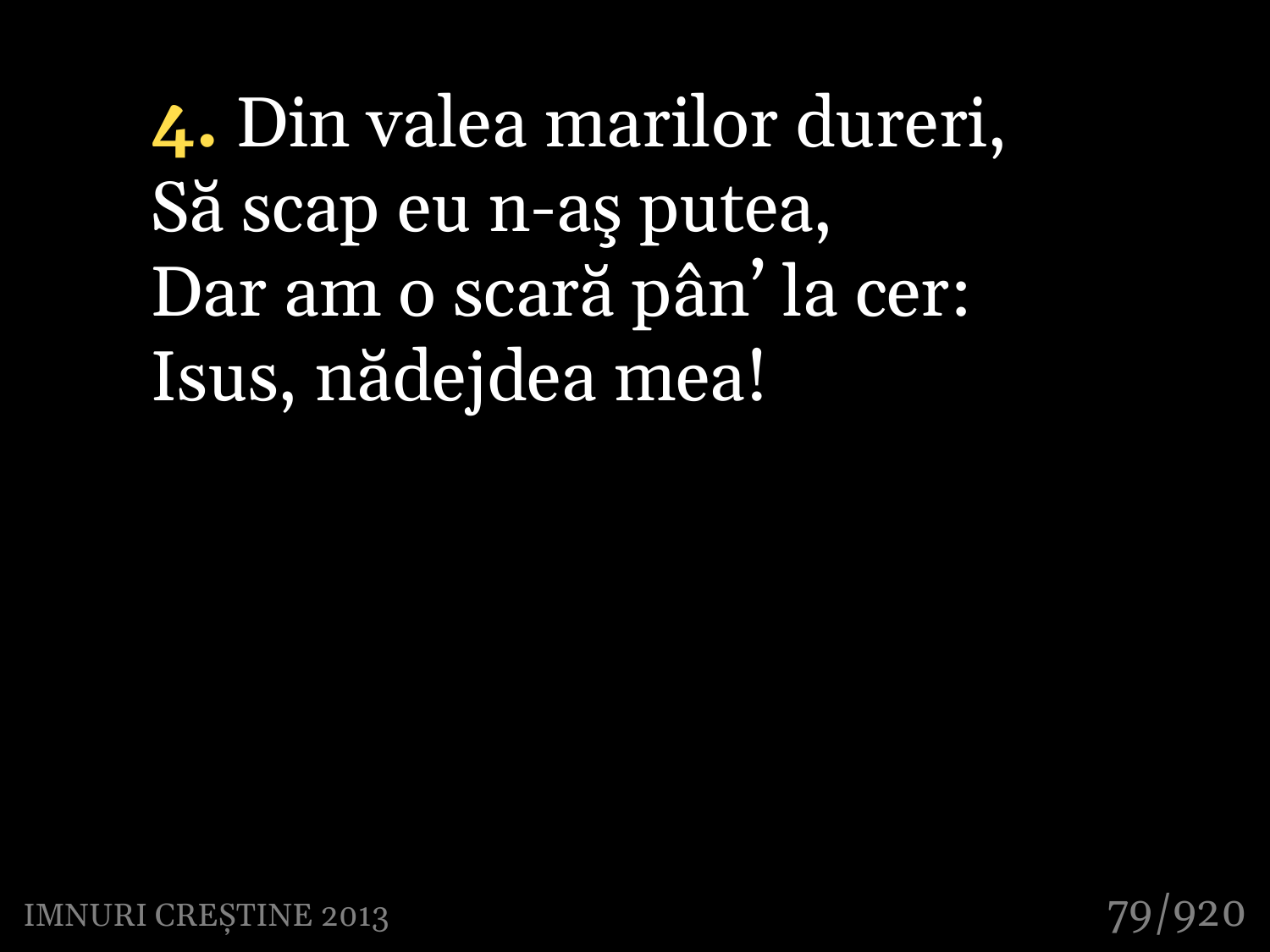

4. Din valea marilor dureri,
Să scap eu n-aş putea,
Dar am o scară pân’ la cer:
Isus, nădejdea mea!
79/920
IMNURI CREȘTINE 2013